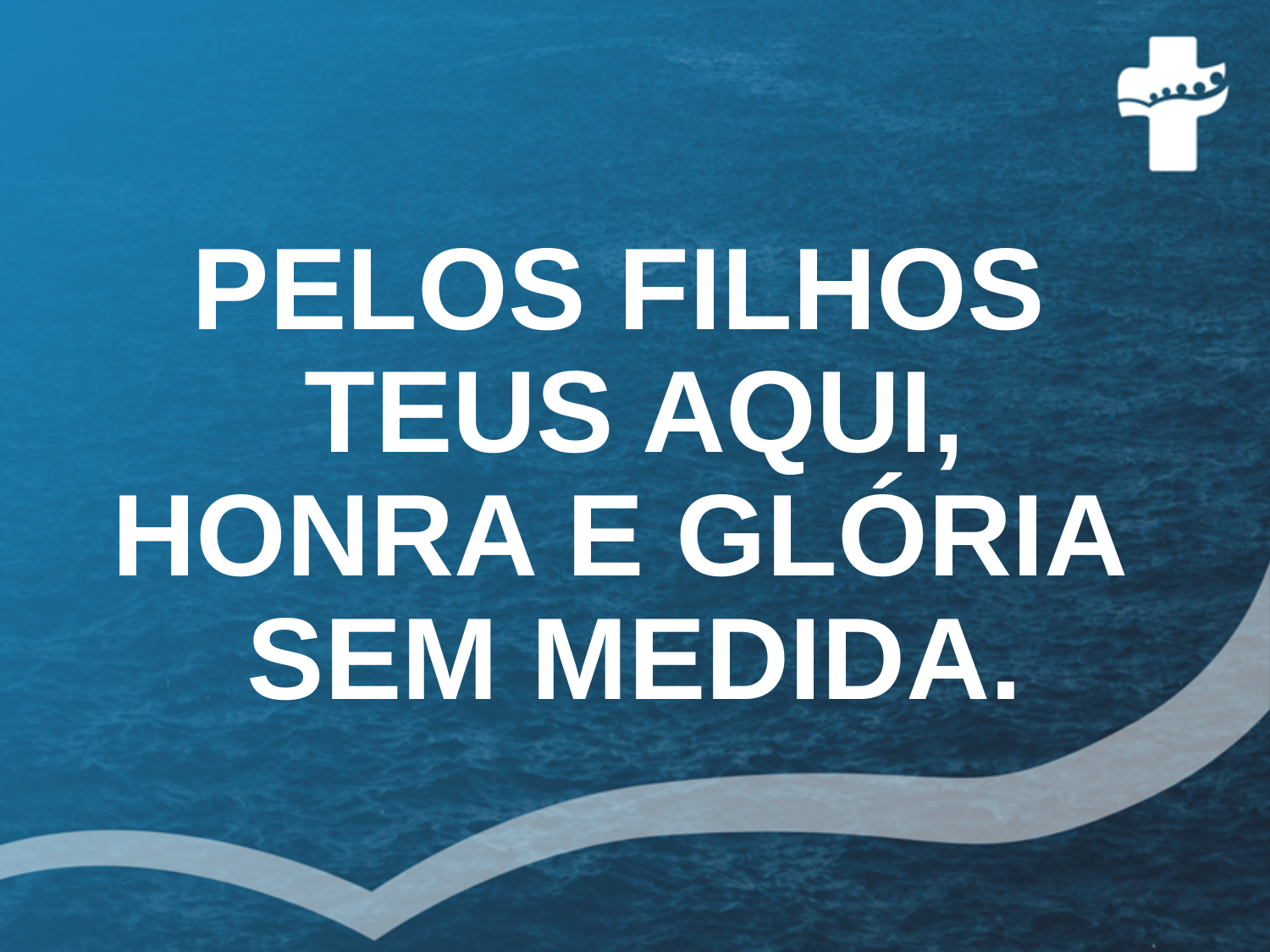

# PELOS FILHOS TEUS AQUI, HONRA E GLÓRIA SEM MEDIDA.